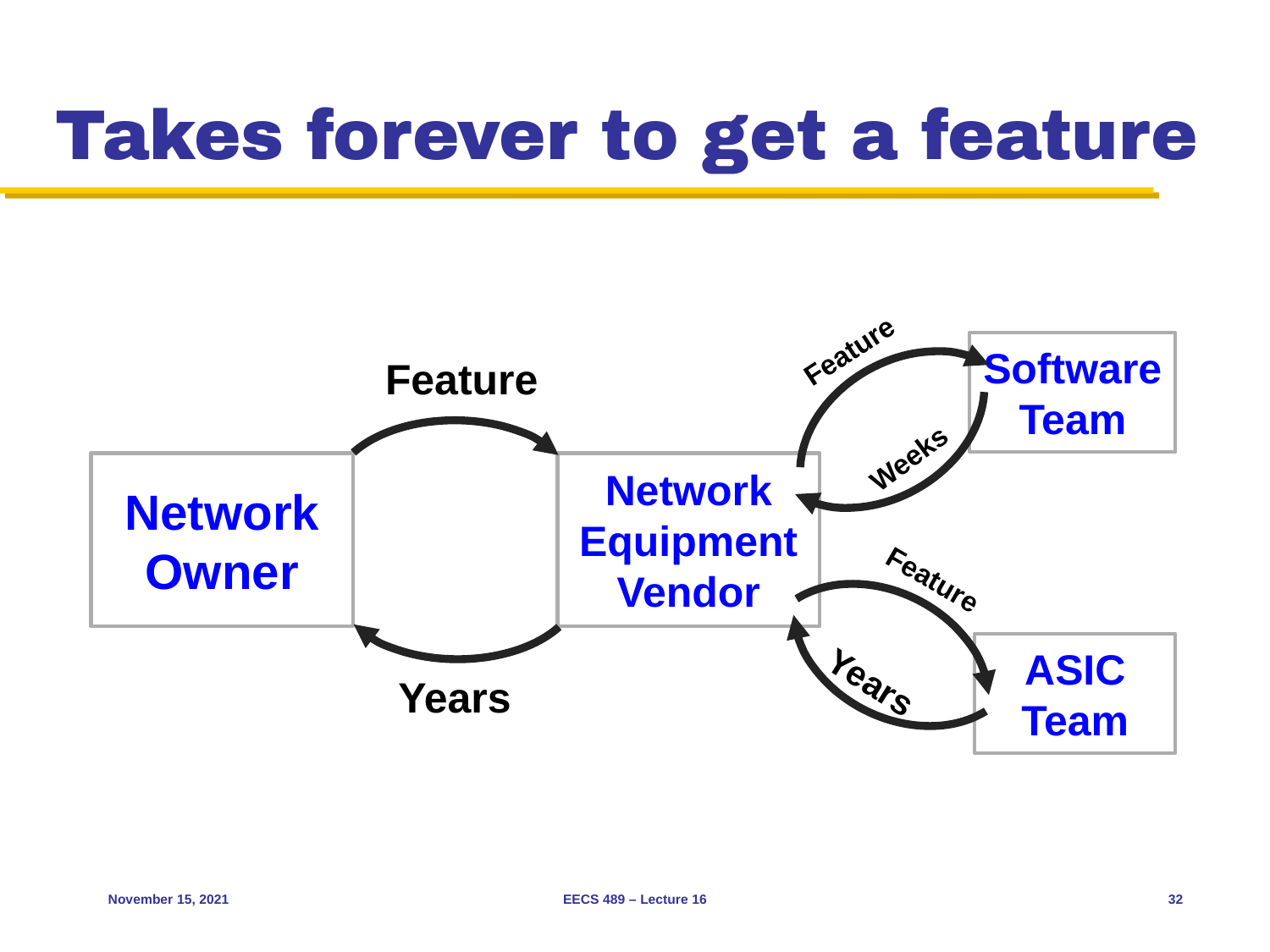

# Takes forever to get a feature

Weeks
Feature

Software
Team
Feature

Network Owner
Network Equipment Vendor

Years

Years
Feature

ASIC
Team
November 15, 2021
EECS 489 – Lecture 16
32